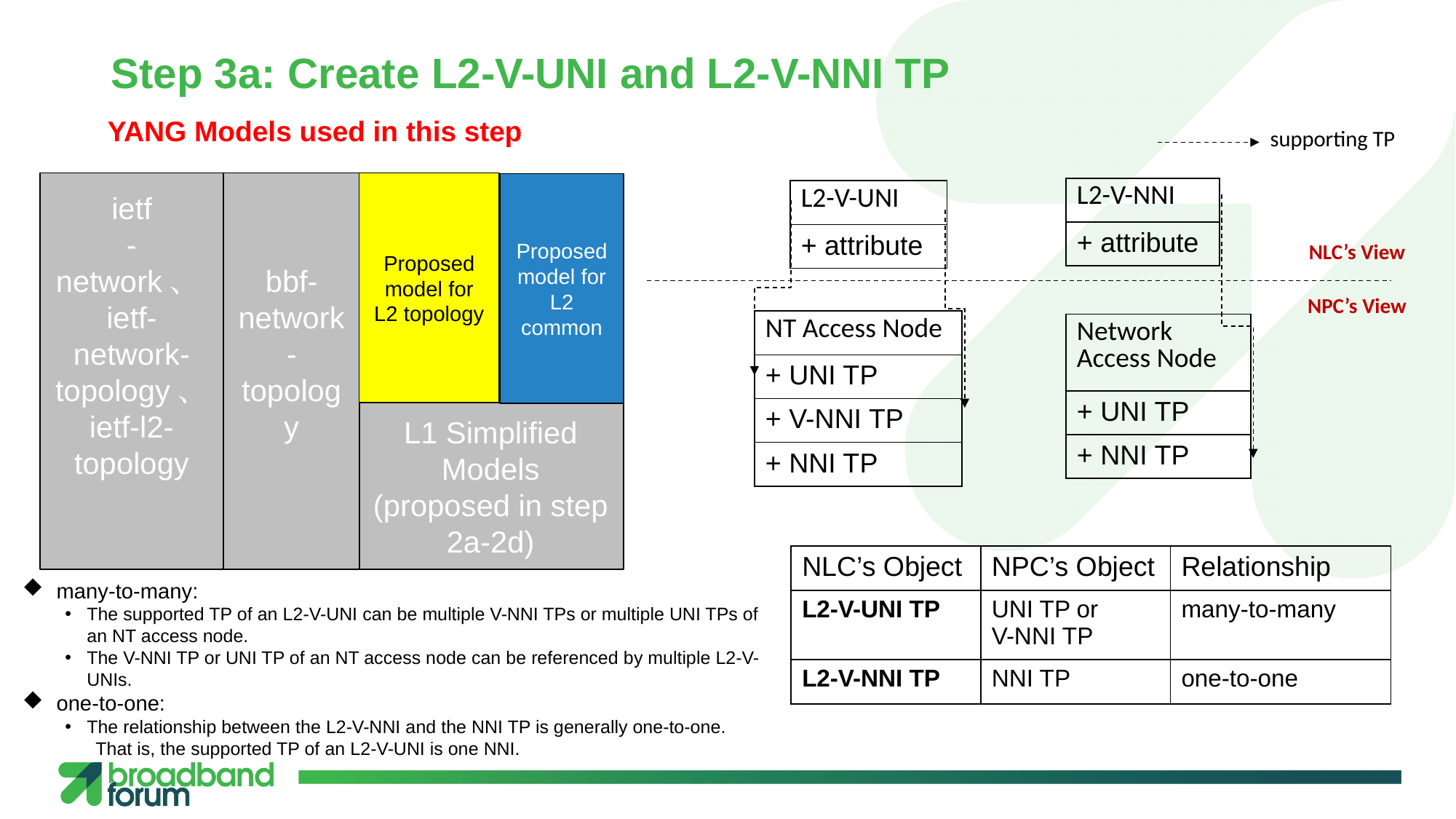

# Step 3a: Create L2-V-UNI and L2-V-NNI TP
YANG Models used in this step
supporting TP
Proposed model for L2 topology
ietf
-network、ietf-network-topology、
ietf-l2-topology

bbf-network-topology

Proposed model for L2 common
| L2-V-NNI |
| --- |
| + attribute |
| L2-V-UNI |
| --- |
| + attribute |
NLC’s View
NPC’s View
| NT Access Node |
| --- |
| + UNI TP |
| + V-NNI TP |
| + NNI TP |
| Network Access Node |
| --- |
| + UNI TP |
| + NNI TP |
L1 Simplified Models
(proposed in step 2a-2d)
| NLC’s Object | NPC’s Object | Relationship |
| --- | --- | --- |
| L2-V-UNI TP | UNI TP or V-NNI TP | many-to-many |
| L2-V-NNI TP | NNI TP | one-to-one |
many-to-many:
The supported TP of an L2-V-UNI can be multiple V-NNI TPs or multiple UNI TPs of an NT access node.
The V-NNI TP or UNI TP of an NT access node can be referenced by multiple L2-V-UNIs.
one-to-one:
The relationship between the L2-V-NNI and the NNI TP is generally one-to-one.
      That is, the supported TP of an L2-V-UNI is one NNI.